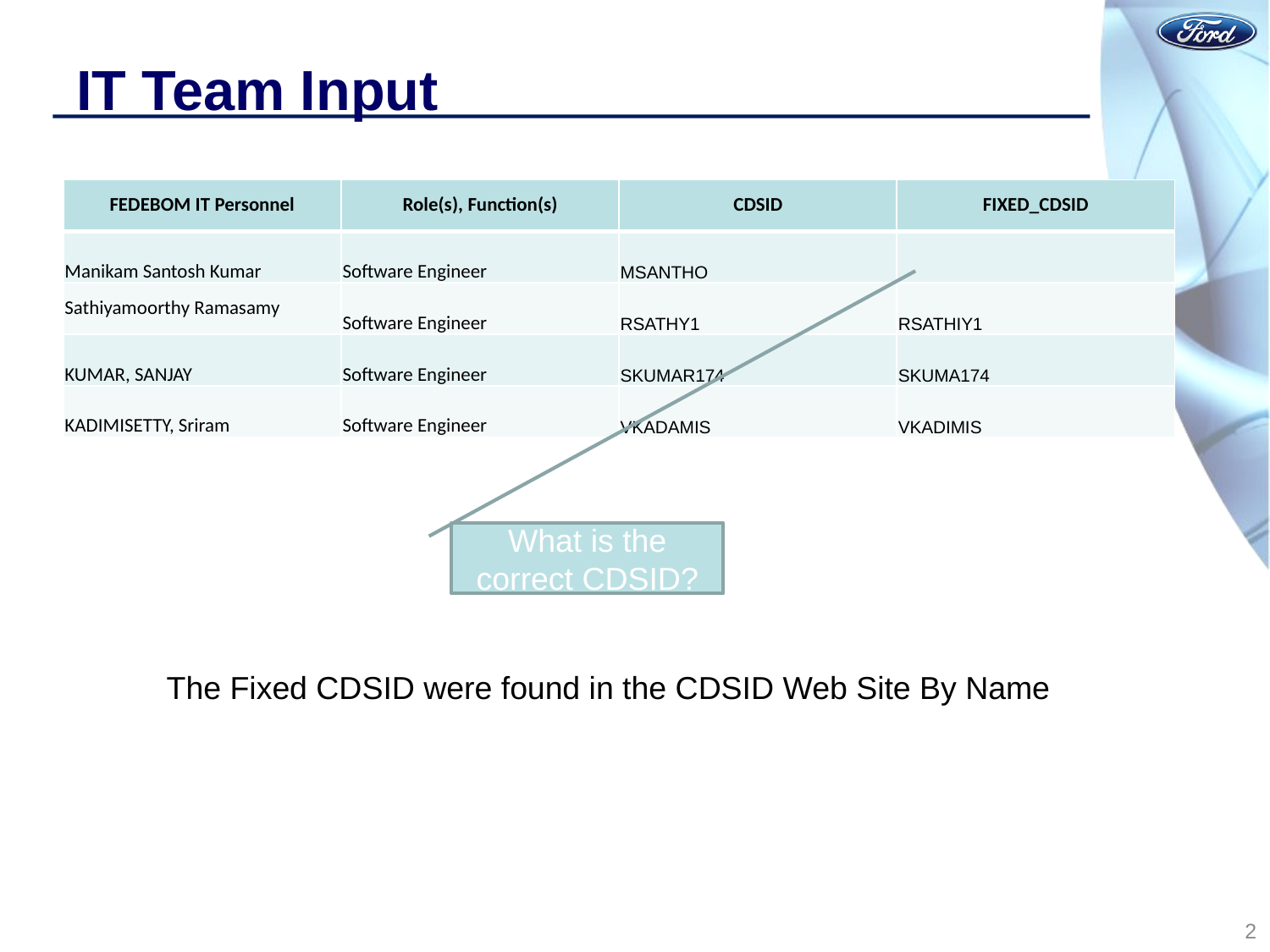

# IT Team Input
| FEDEBOM IT Personnel | Role(s), Function(s) | CDSID | FIXED\_CDSID |
| --- | --- | --- | --- |
| Manikam Santosh Kumar | Software Engineer | MSANTHO |  |
| Sathiyamoorthy Ramasamy | Software Engineer | RSATHY1 | RSATHIY1 |
| KUMAR, SANJAY | Software Engineer | SKUMAR174 | SKUMA174 |
| KADIMISETTY, Sriram | Software Engineer | VKADAMIS | VKADIMIS |
What is the correct CDSID?
The Fixed CDSID were found in the CDSID Web Site By Name
2